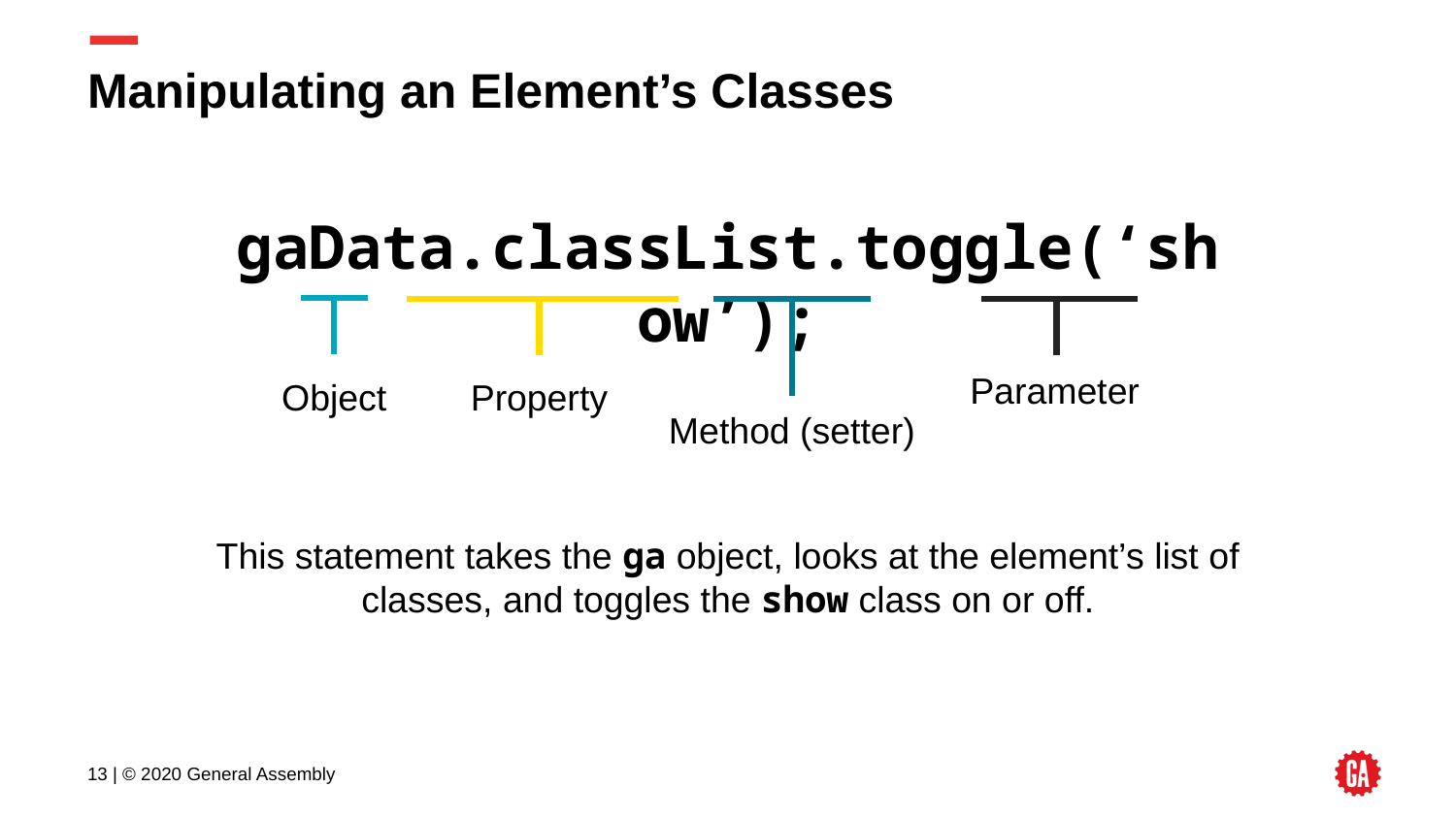

# Manipulating an Element’s Classes
gaData.classList.toggle(‘show’);
Parameter
Property
Object
Method (setter)
This statement takes the ga object, looks at the element’s list of classes, and toggles the show class on or off.
13 | © 2020 General Assembly